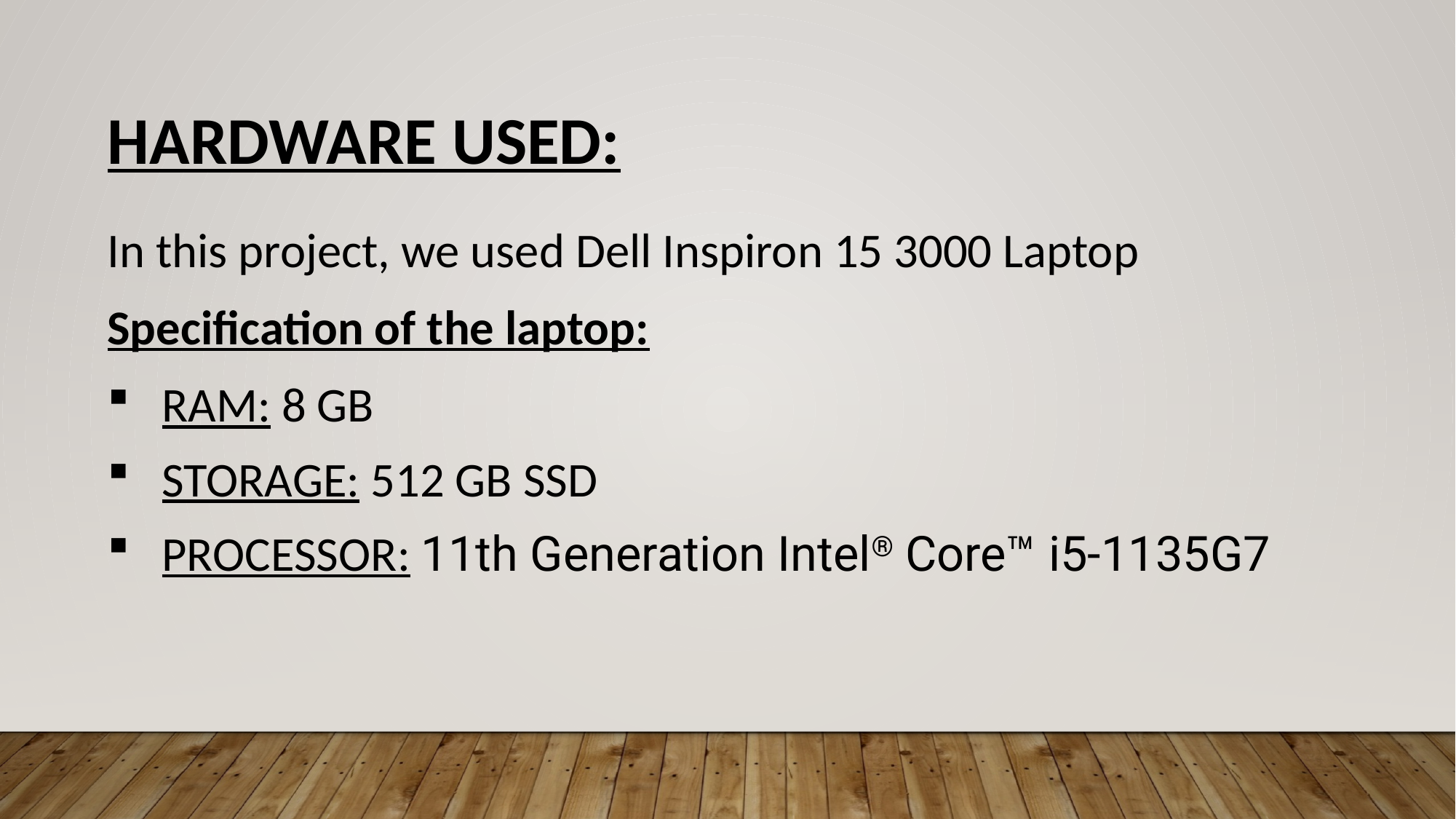

Hardware used:

In this project, we used Dell Inspiron 15 3000 Laptop
Specification of the laptop:
RAM: 8 GB
STORAGE: 512 GB SSD
PROCESSOR: 11th Generation Intel® Core™ i5-1135G7